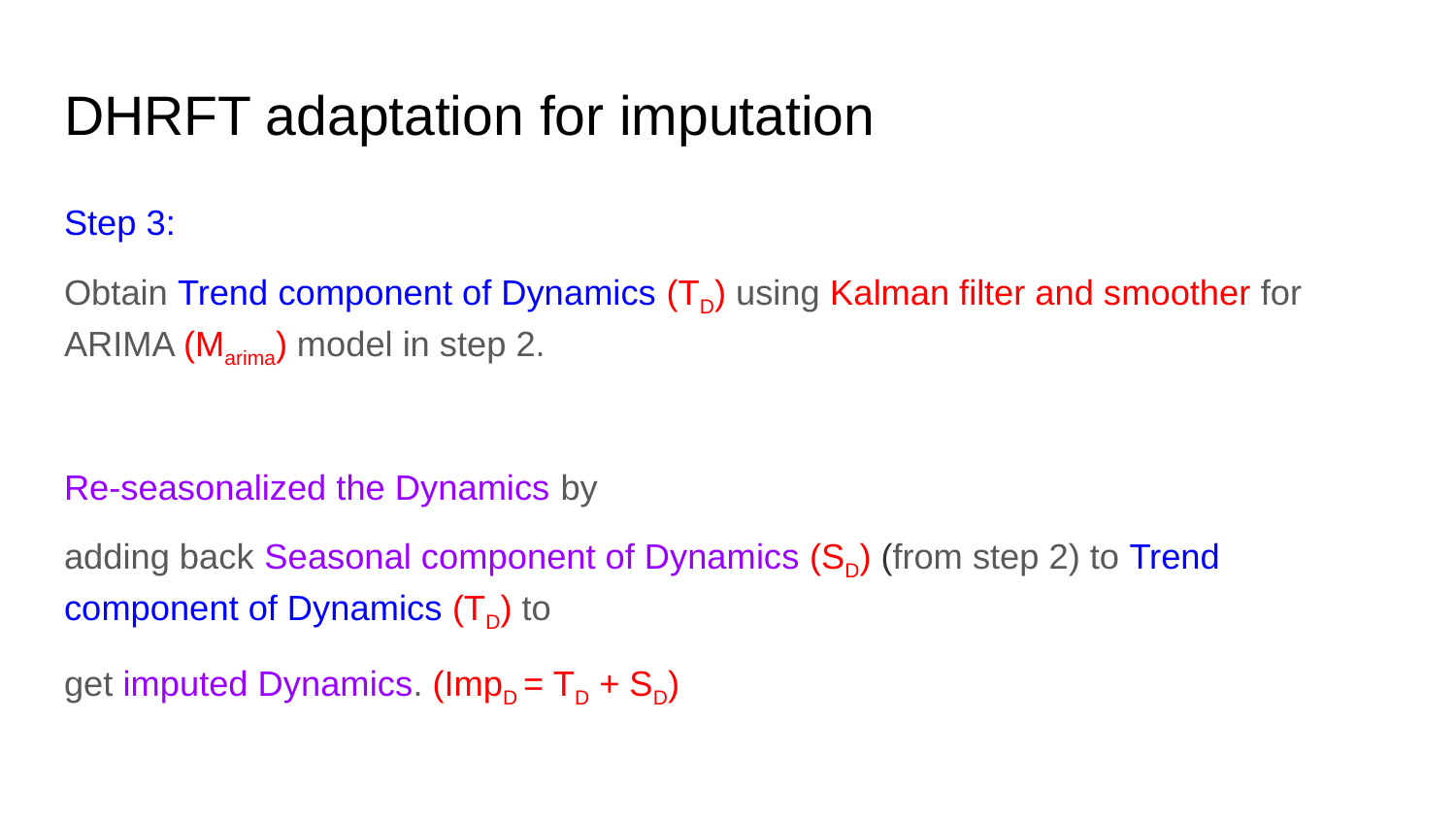

# DHRFT adaptation for imputation
Step 3:
Obtain Trend component of Dynamics (TD) using Kalman filter and smoother for ARIMA (Marima) model in step 2.

Re-seasonalized the Dynamics by
adding back Seasonal component of Dynamics (SD) (from step 2) to Trend component of Dynamics (TD) to
get imputed Dynamics. (ImpD = TD + SD)